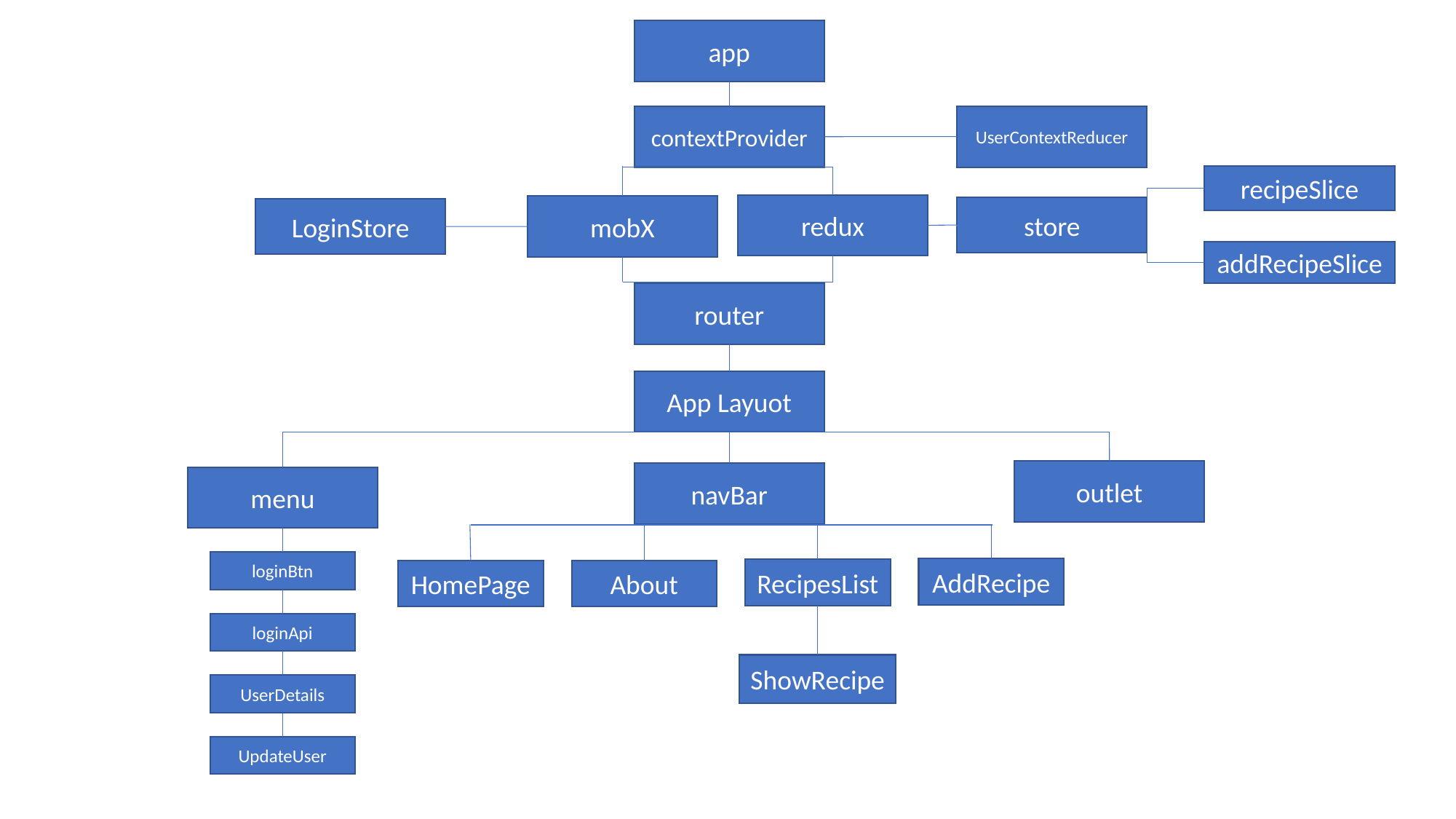

app

UserContextReducer

contextProvider

recipeSlice
redux
mobX
store
LoginStore
addRecipeSlice
router
App Layuot
outlet
navBar
menu
loginBtn
AddRecipe
RecipesList
HomePage
About
loginApi
ShowRecipe
UserDetails
UpdateUser